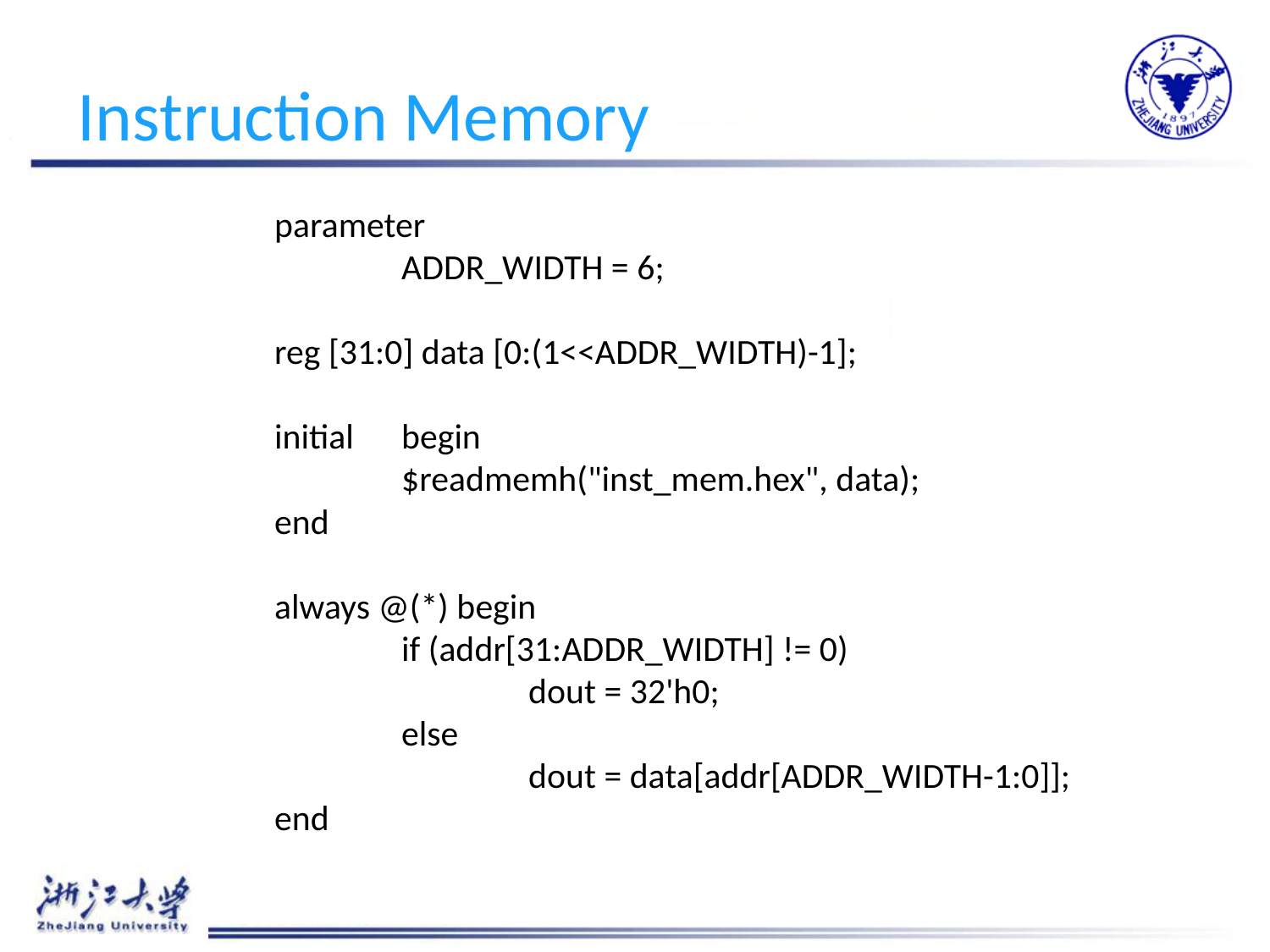

# Instruction Memory
	parameter
		ADDR_WIDTH = 6;

	reg [31:0] data [0:(1<<ADDR_WIDTH)-1];

	initial	begin
		$readmemh("inst_mem.hex", data);
	end

	always @(*) begin
		if (addr[31:ADDR_WIDTH] != 0)
			dout = 32'h0;
		else
			dout = data[addr[ADDR_WIDTH-1:0]];
	end